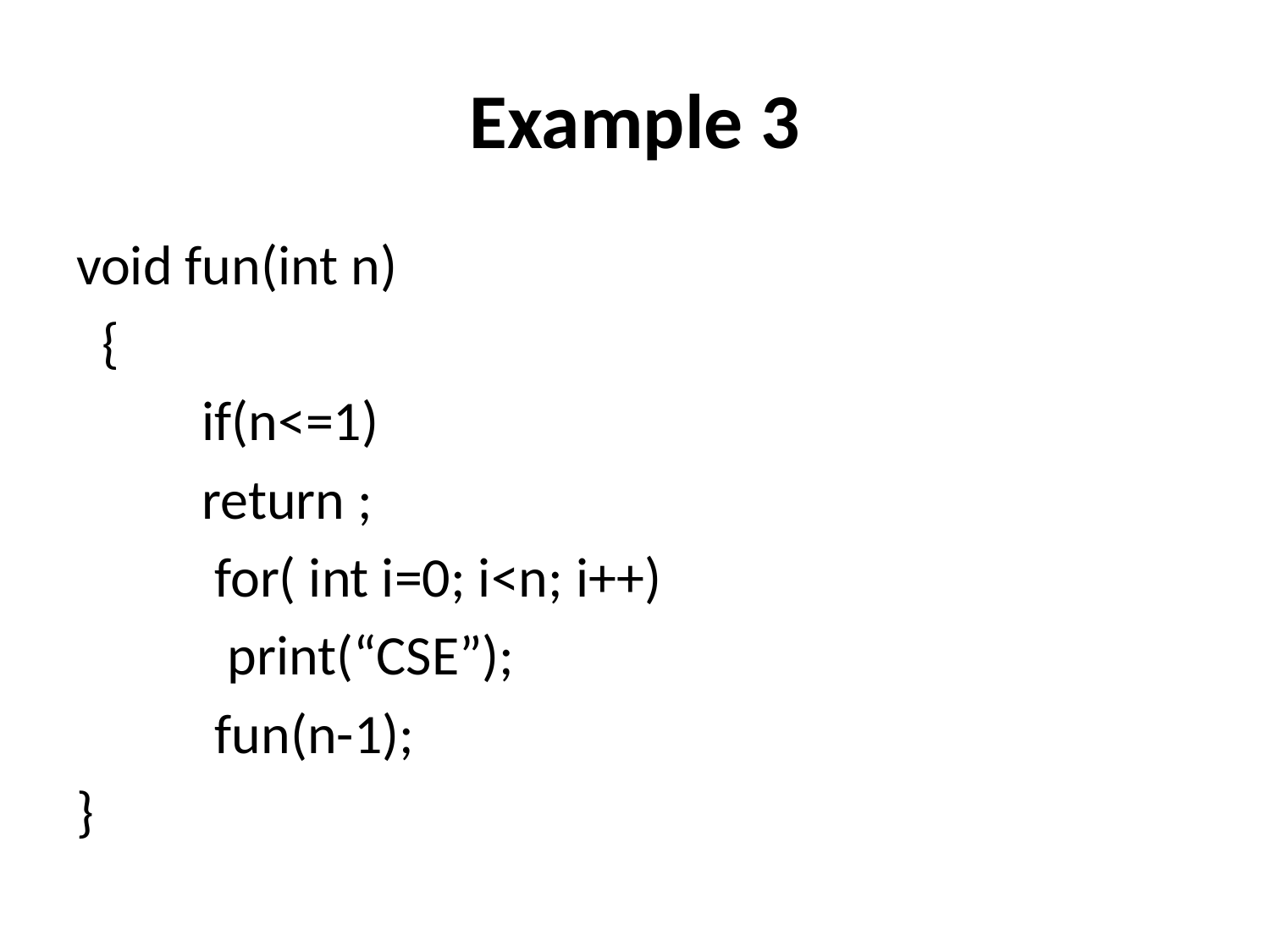

# Example 3
void fun(int n)
  {
  	if(n<=1)
		return ;
 	 for( int i=0; i<n; i++)
		  print(“CSE”);
	 fun(n-1);
}